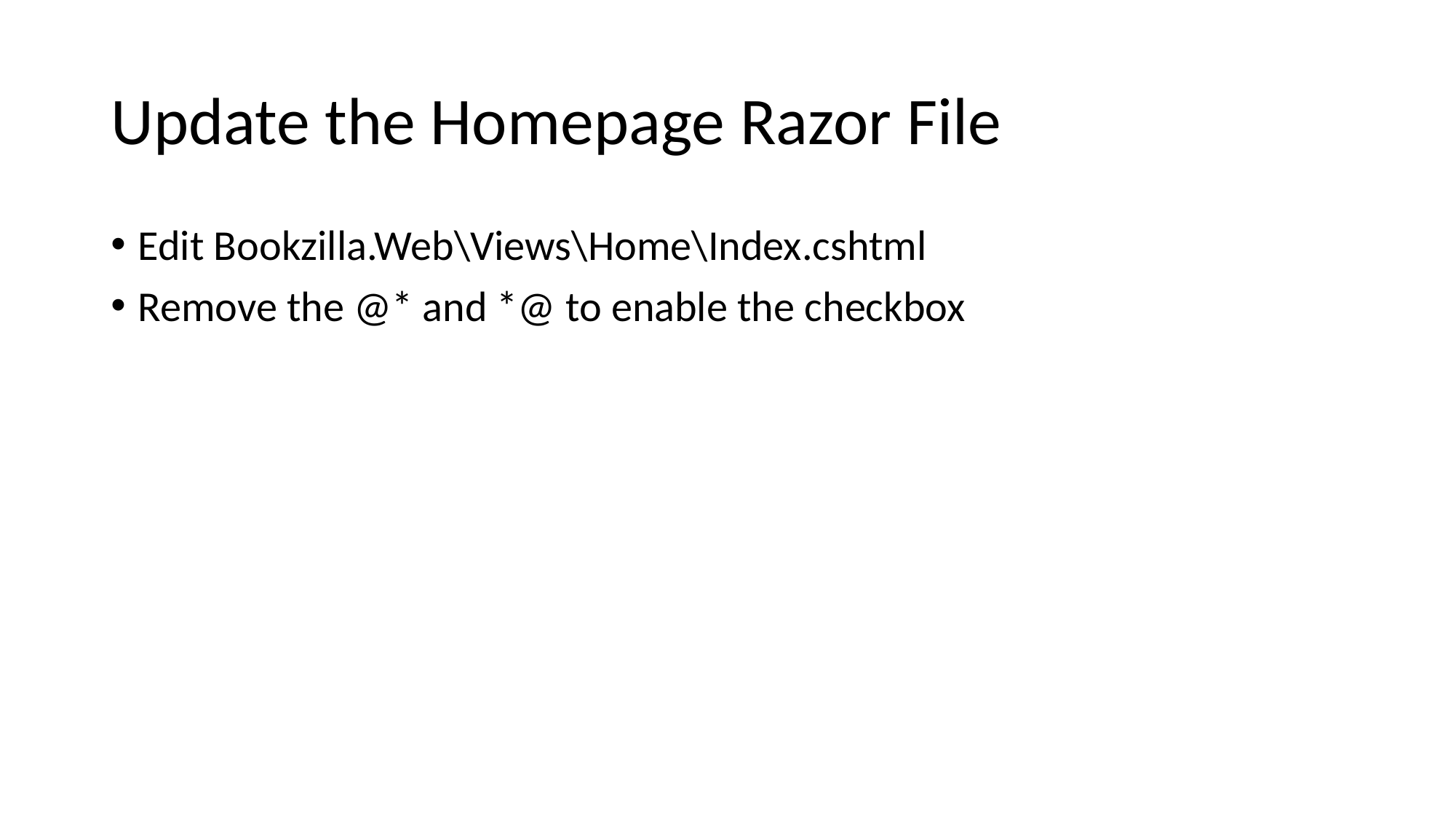

# Update the Homepage Razor File
Edit Bookzilla.Web\Views\Home\Index.cshtml
Remove the @* and *@ to enable the checkbox